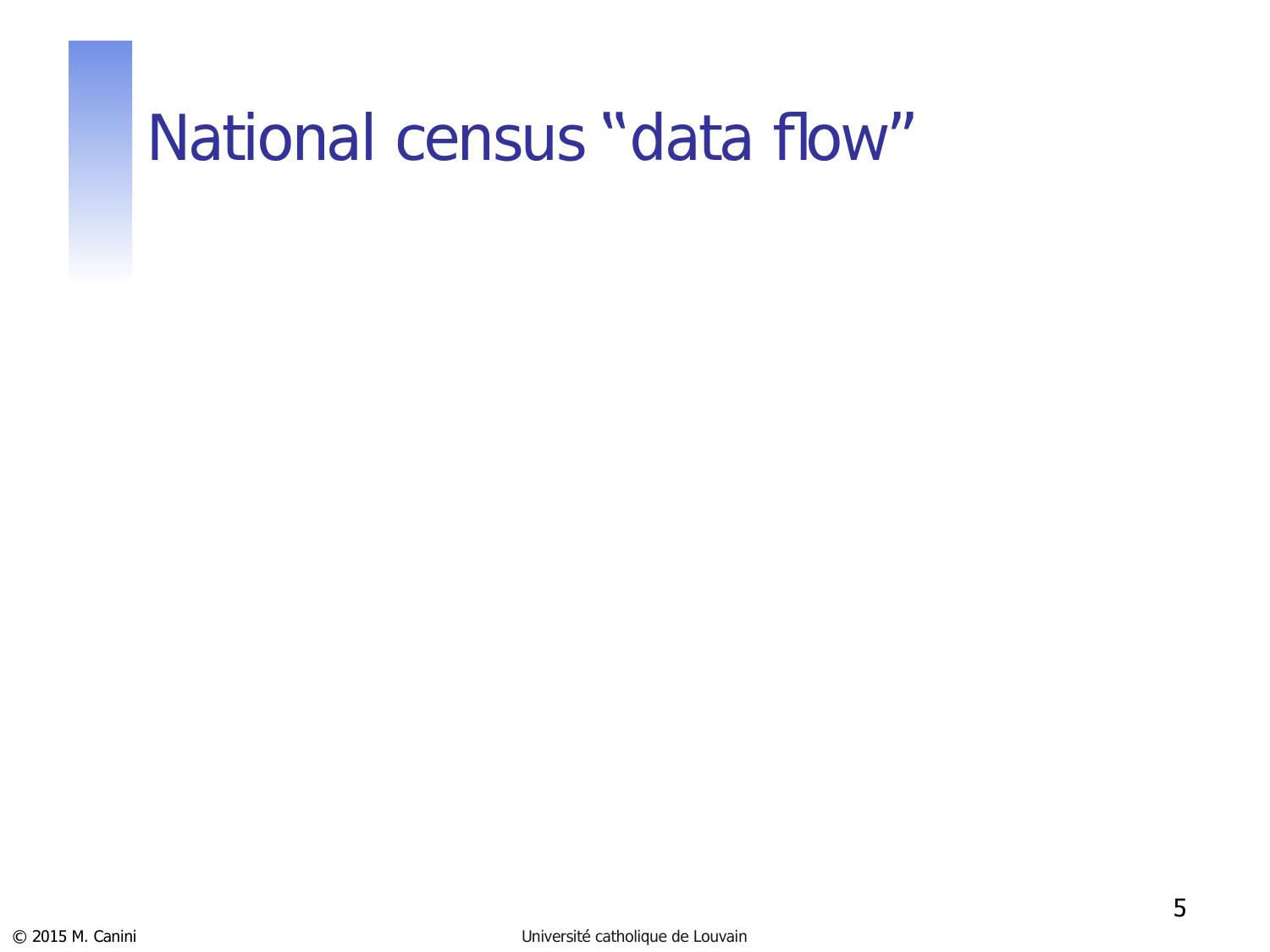

# National census “data flow”
5
Université catholique de Louvain